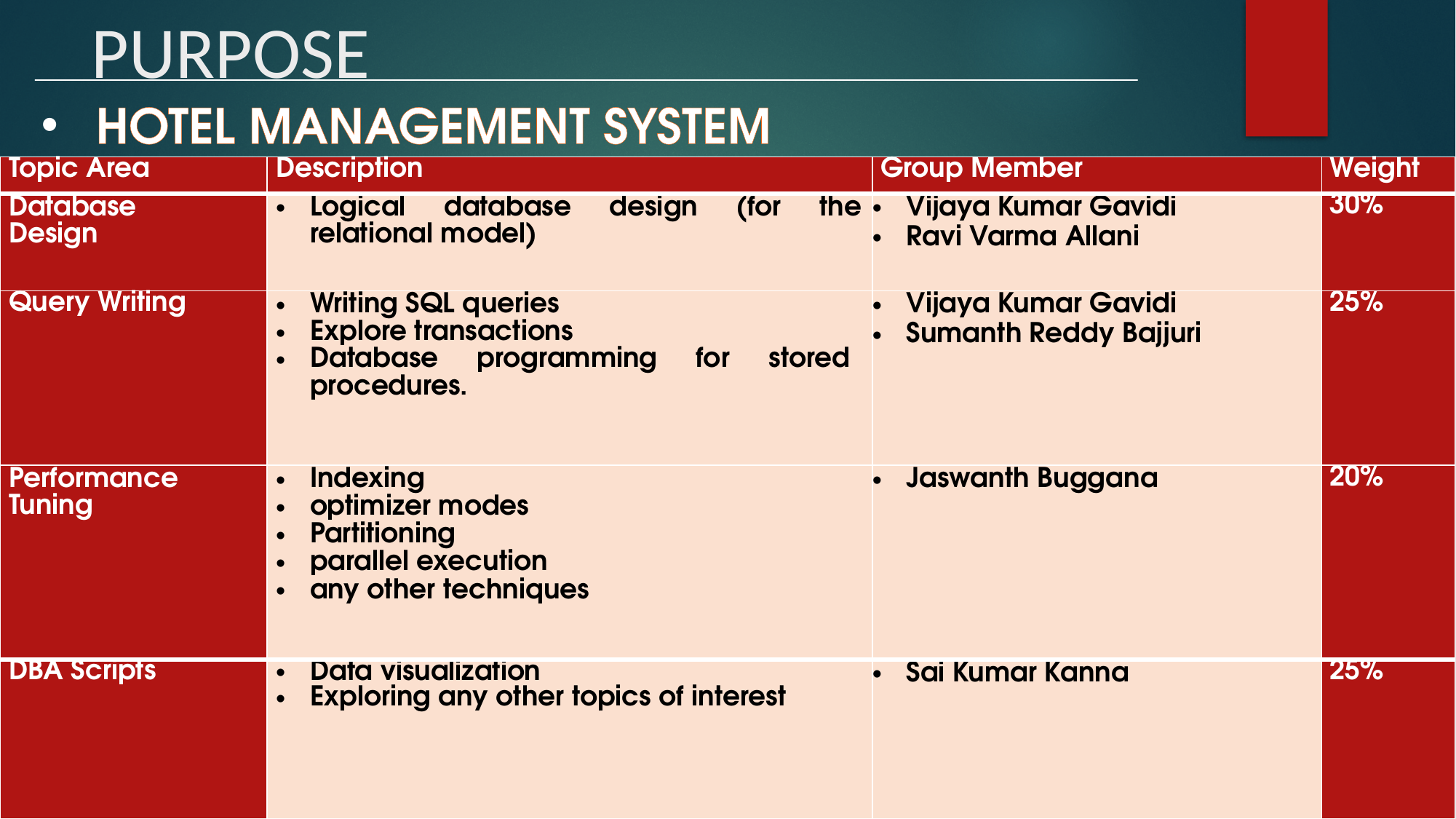

# PURPOSE
HOTEL MANAGEMENT SYSTEM
| Topic Area | Description | Group Member | Weight |
| --- | --- | --- | --- |
| Database Design | Logical database design (for the relational model) | Vijaya Kumar Gavidi Ravi Varma Allani | 30% |
| Query Writing | Writing SQL queries Explore transactions Database programming for stored procedures. | Vijaya Kumar Gavidi Sumanth Reddy Bajjuri | 25% |
| Performance Tuning | Indexing optimizer modes Partitioning parallel execution any other techniques | Jaswanth Buggana | 20% |
| DBA Scripts | Data visualization Exploring any other topics of interest | Sai Kumar Kanna | 25% |